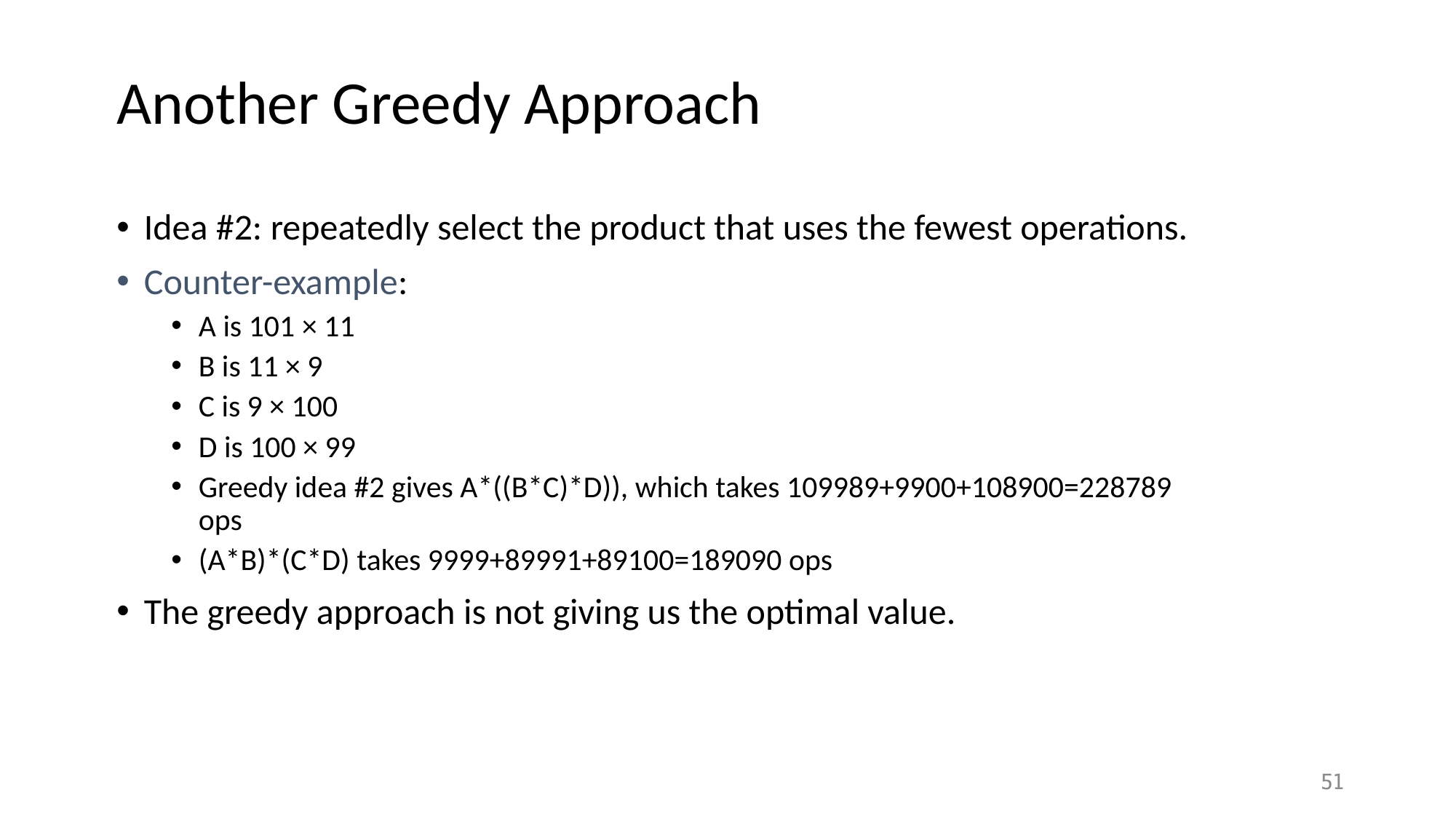

# Another Greedy Approach
Idea #2: repeatedly select the product that uses the fewest operations.
Counter-example:
A is 101 × 11
B is 11 × 9
C is 9 × 100
D is 100 × 99
Greedy idea #2 gives A*((B*C)*D)), which takes 109989+9900+108900=228789 ops
(A*B)*(C*D) takes 9999+89991+89100=189090 ops
The greedy approach is not giving us the optimal value.
51